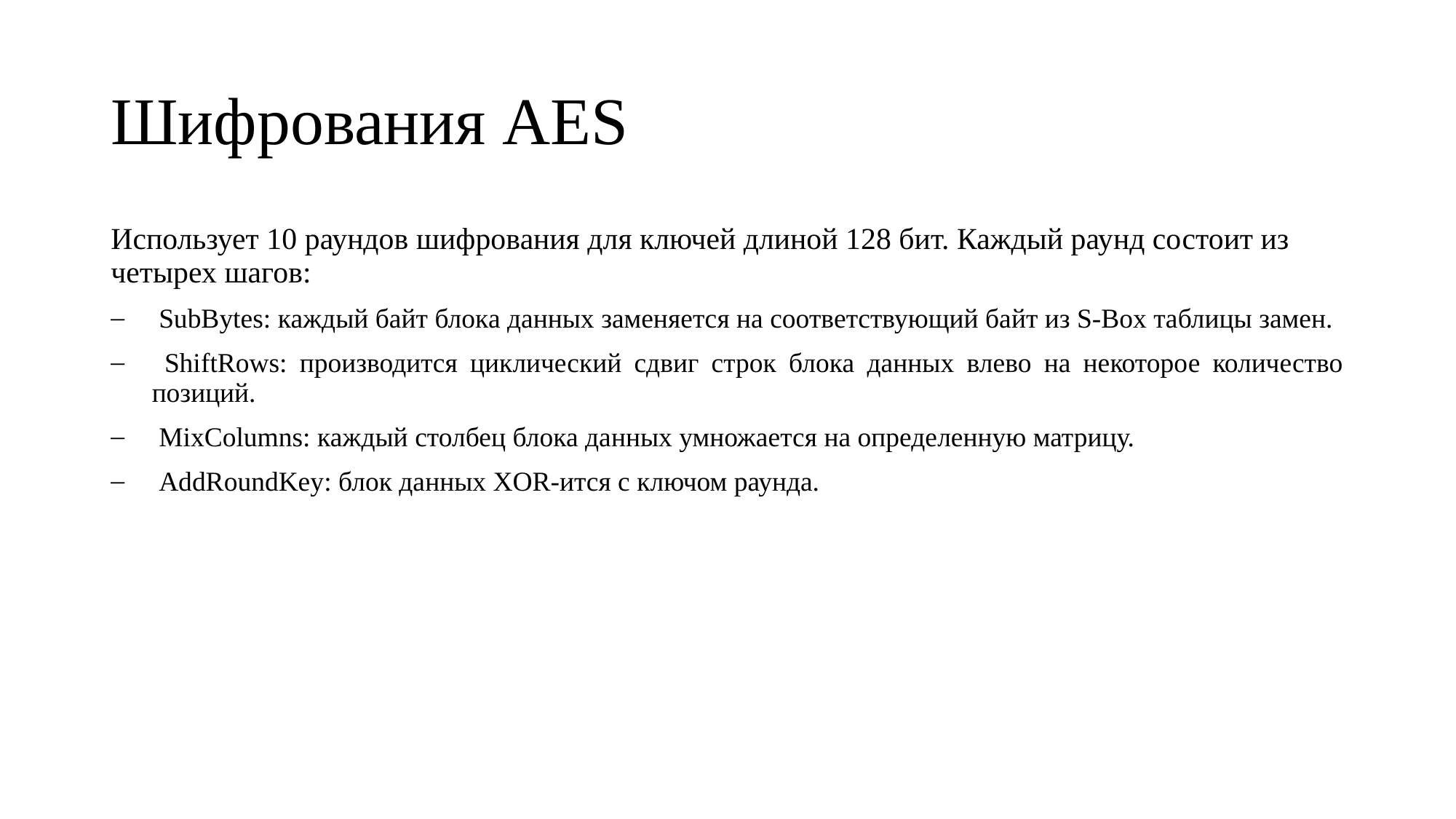

# Шифрования AES
Использует 10 раундов шифрования для ключей длиной 128 бит. Каждый раунд состоит из четырех шагов:
 SubBytes: каждый байт блока данных заменяется на соответствующий байт из S-Box таблицы замен.
 ShiftRows: производится циклический сдвиг строк блока данных влево на некоторое количество позиций.
 MixColumns: каждый столбец блока данных умножается на определенную матрицу.
 AddRoundKey: блок данных XOR-ится с ключом раунда.